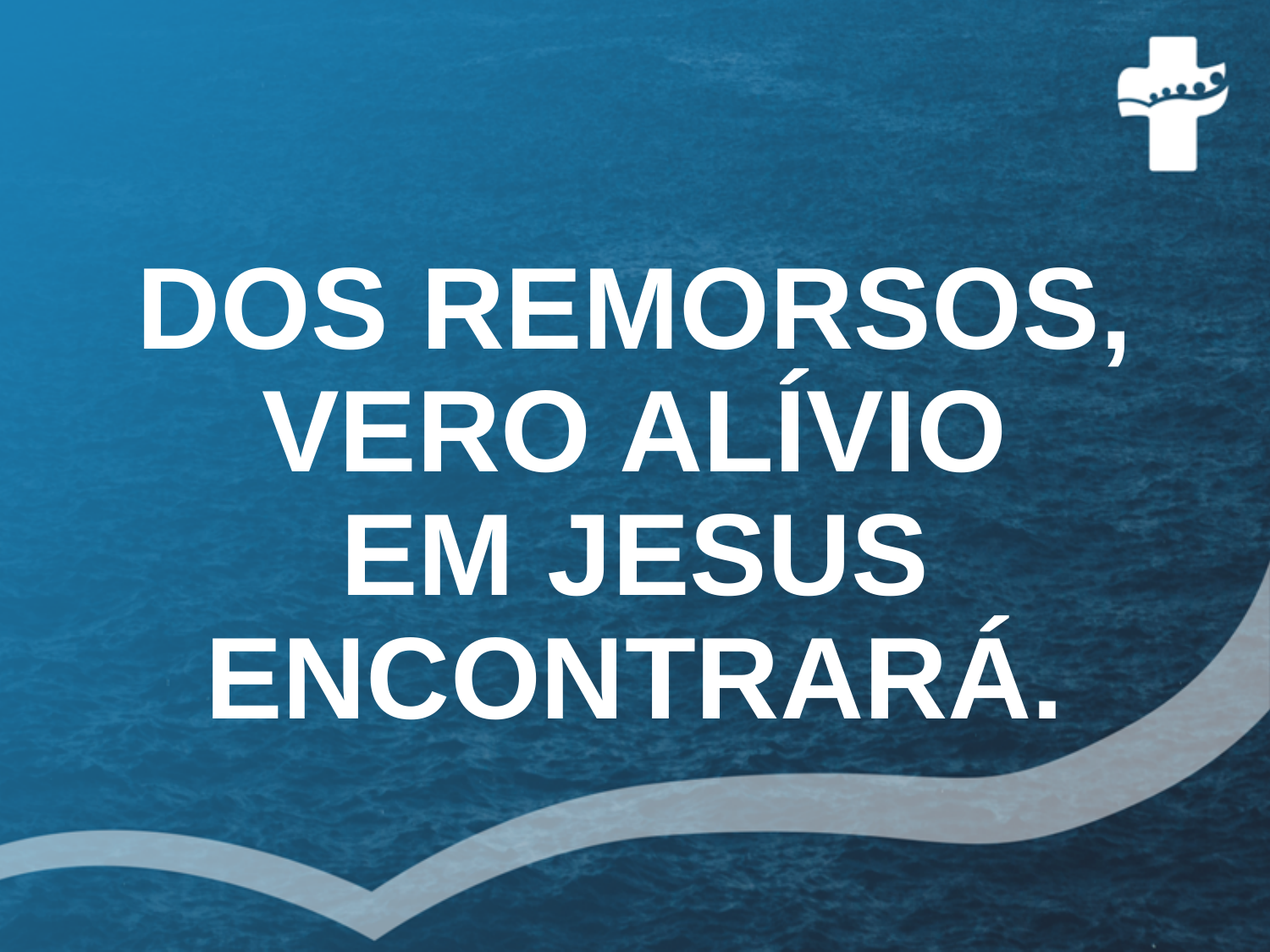

# DOS REMORSOS, VERO ALÍVIO EM JESUS ENCONTRARÁ.